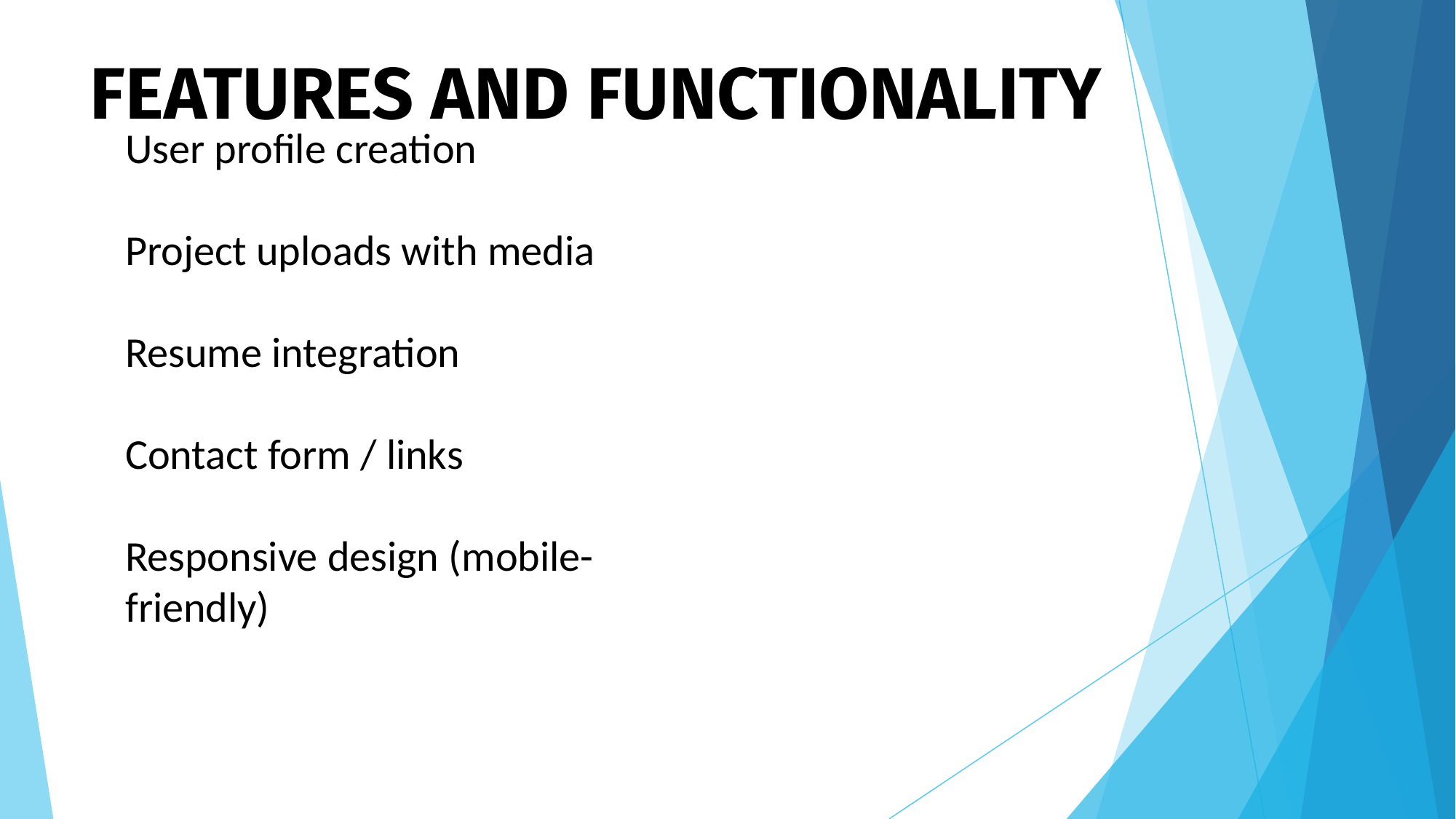

# FEATURES AND FUNCTIONALITY
User profile creation

Project uploads with media

Resume integration

Contact form / links

Responsive design (mobile-friendly)